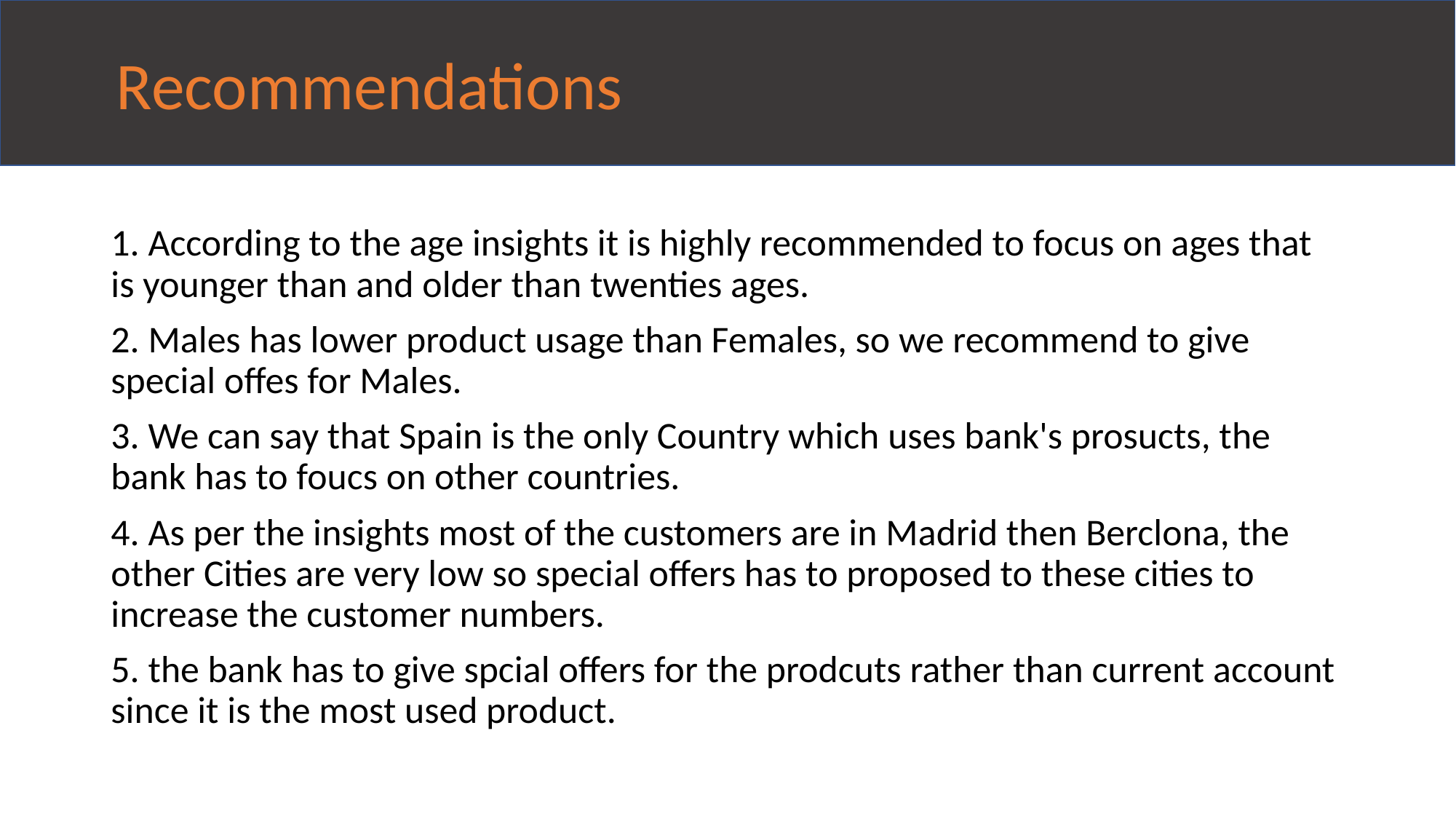

Recommendations
1. According to the age insights it is highly recommended to focus on ages that is younger than and older than twenties ages.
2. Males has lower product usage than Females, so we recommend to give special offes for Males.
3. We can say that Spain is the only Country which uses bank's prosucts, the bank has to foucs on other countries.
4. As per the insights most of the customers are in Madrid then Berclona, the other Cities are very low so special offers has to proposed to these cities to increase the customer numbers.
5. the bank has to give spcial offers for the prodcuts rather than current account since it is the most used product.